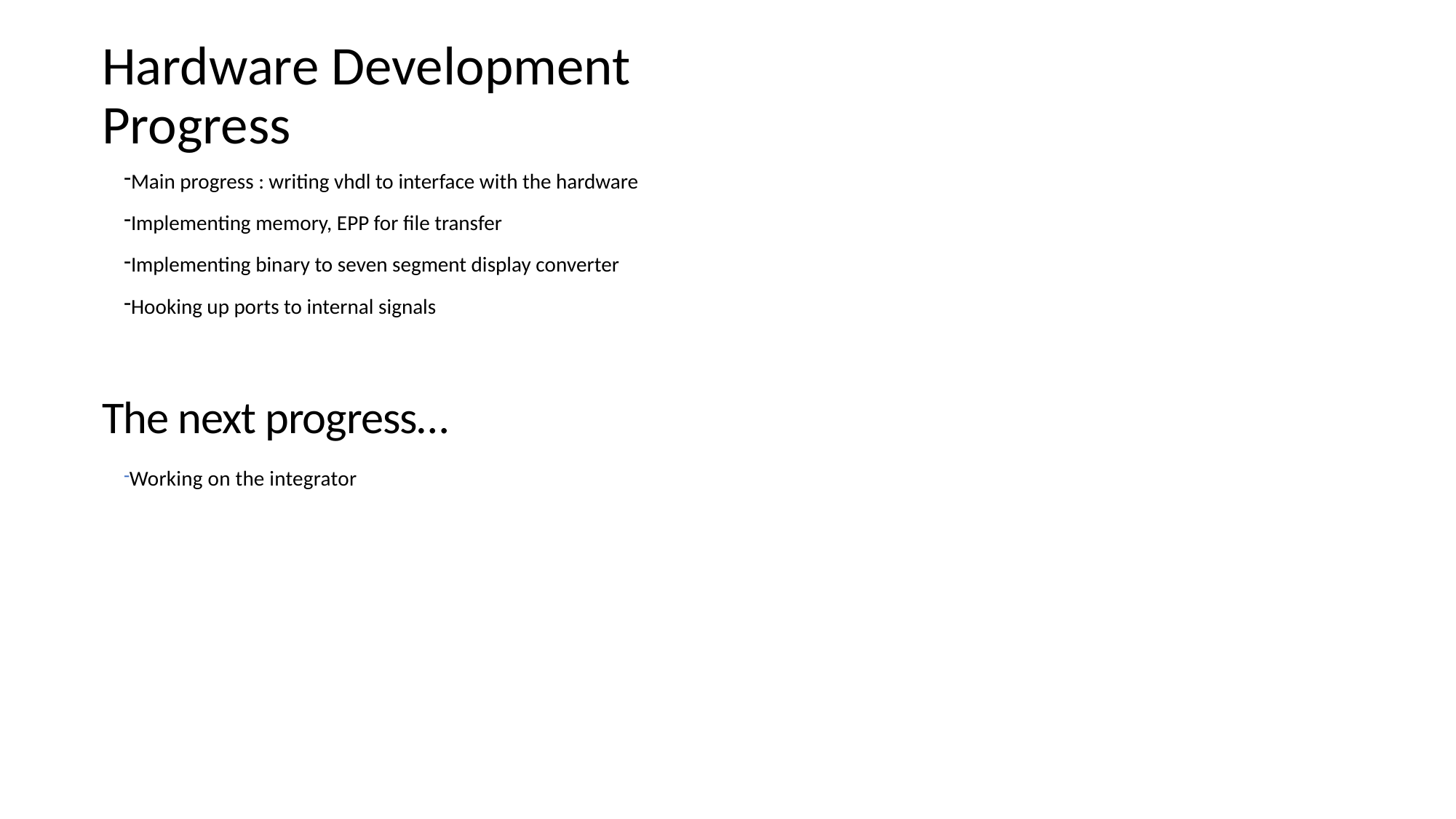

# Hardware Development Progress
Main progress : writing vhdl to interface with the hardware
Implementing memory, EPP for file transfer
Implementing binary to seven segment display converter
Hooking up ports to internal signals
The next progress…
Working on the integrator